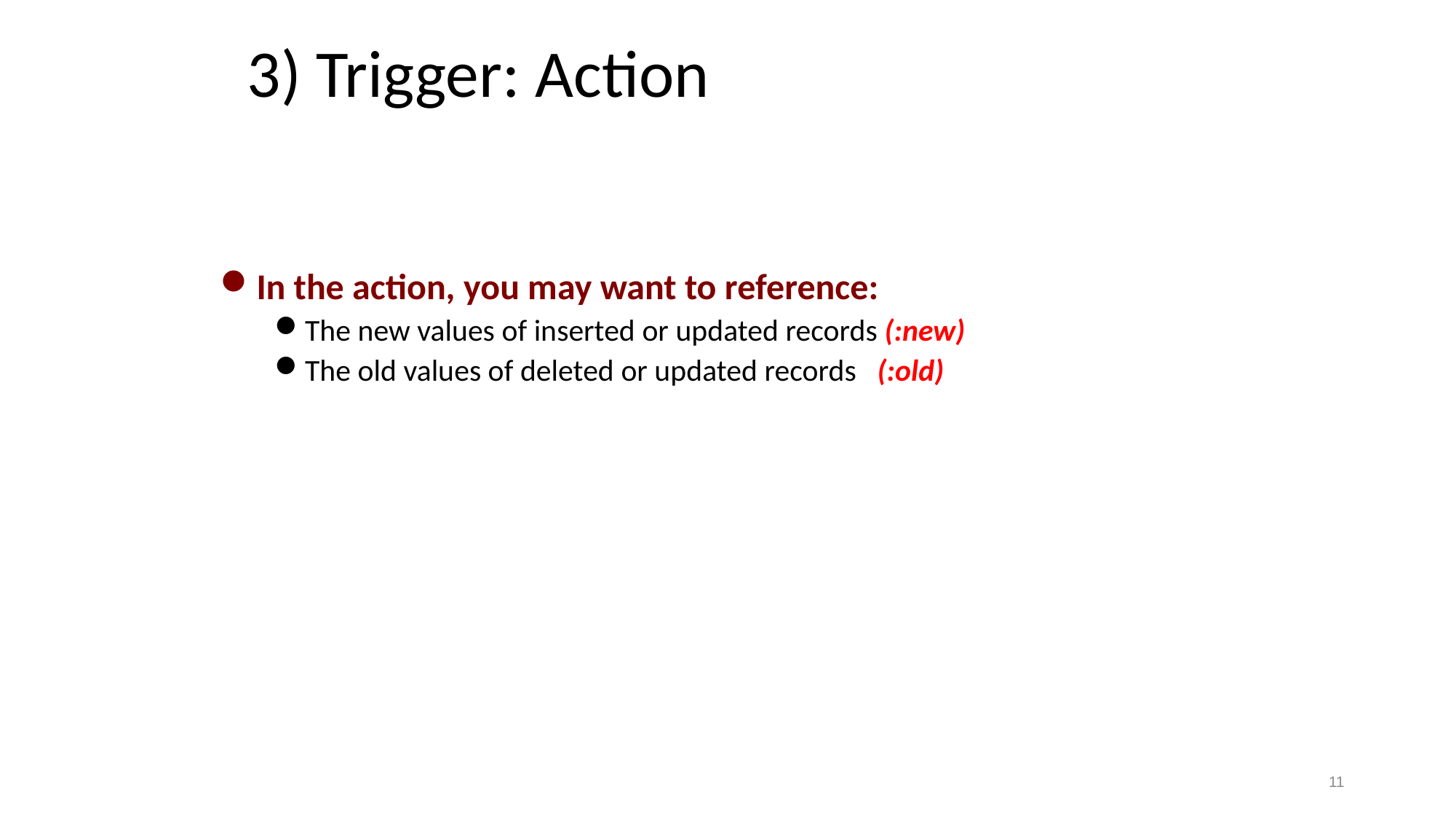

# 3) Trigger: Action

In the action, you may want to reference:
The new values of inserted or updated records (:new)
The old values of deleted or updated records   (:old)
11